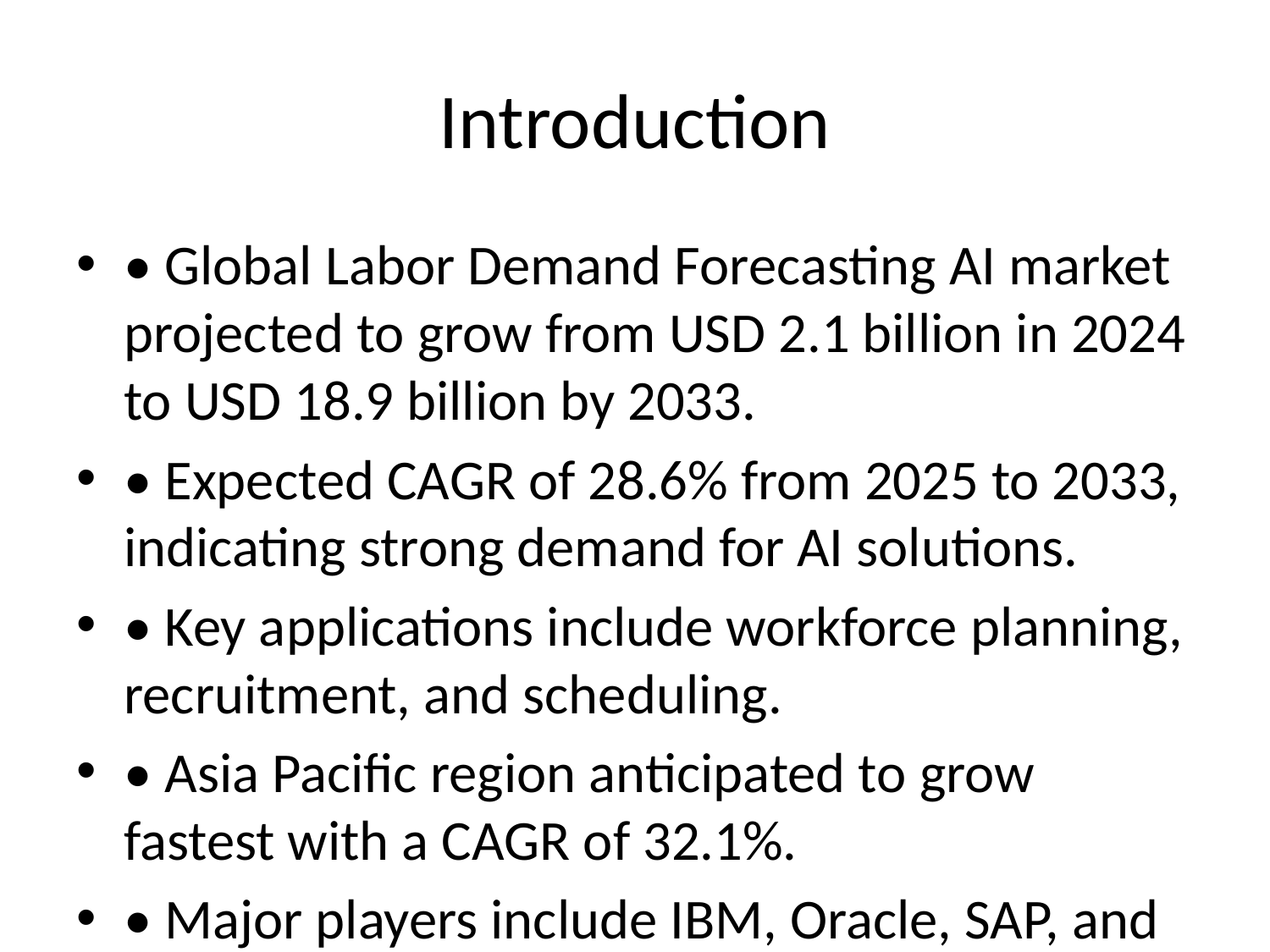

# Introduction
• Global Labor Demand Forecasting AI market projected to grow from USD 2.1 billion in 2024 to USD 18.9 billion by 2033.
• Expected CAGR of 28.6% from 2025 to 2033, indicating strong demand for AI solutions.
• Key applications include workforce planning, recruitment, and scheduling.
• Asia Pacific region anticipated to grow fastest with a CAGR of 32.1%.
• Major players include IBM, Oracle, SAP, and Workday.